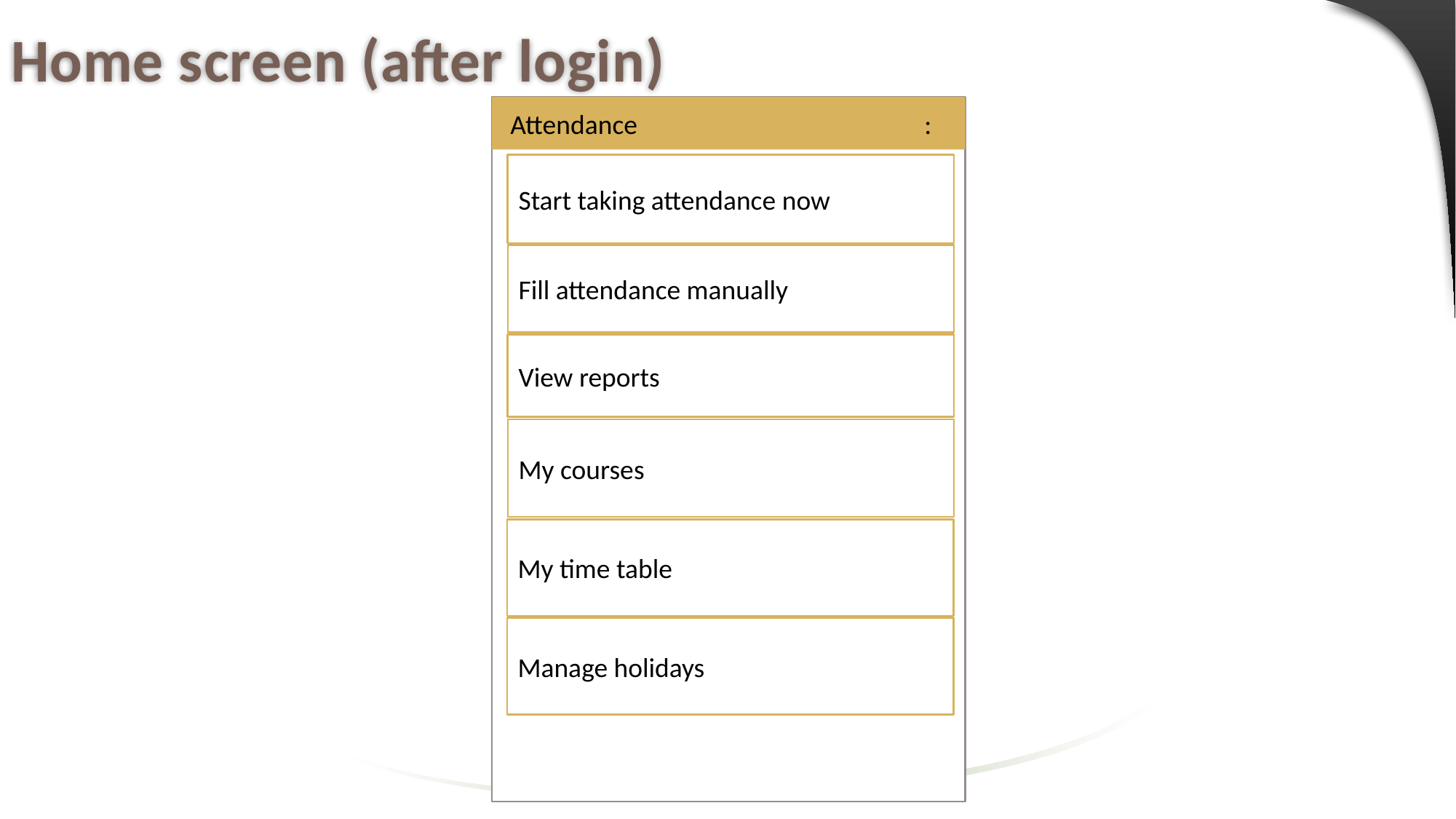

# Home screen (after login)

Attendance		              :
Start taking attendance now
Fill attendance manually
View reports
My courses
My time table
Manage holidays